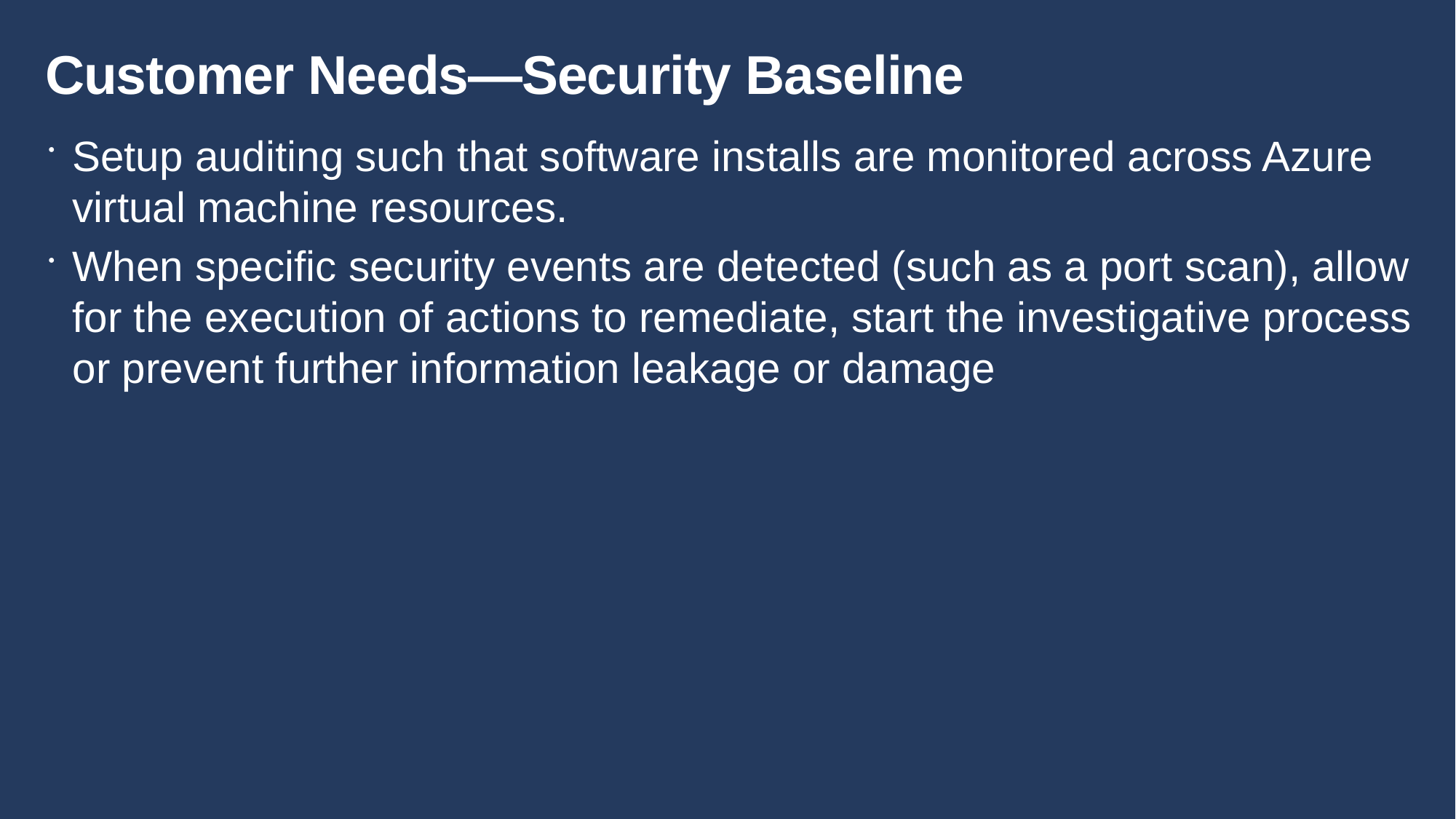

Customer Needs—Security Baseline
Setup auditing such that software installs are monitored across Azure virtual machine resources.
When specific security events are detected (such as a port scan), allow for the execution of actions to remediate, start the investigative process or prevent further information leakage or damage